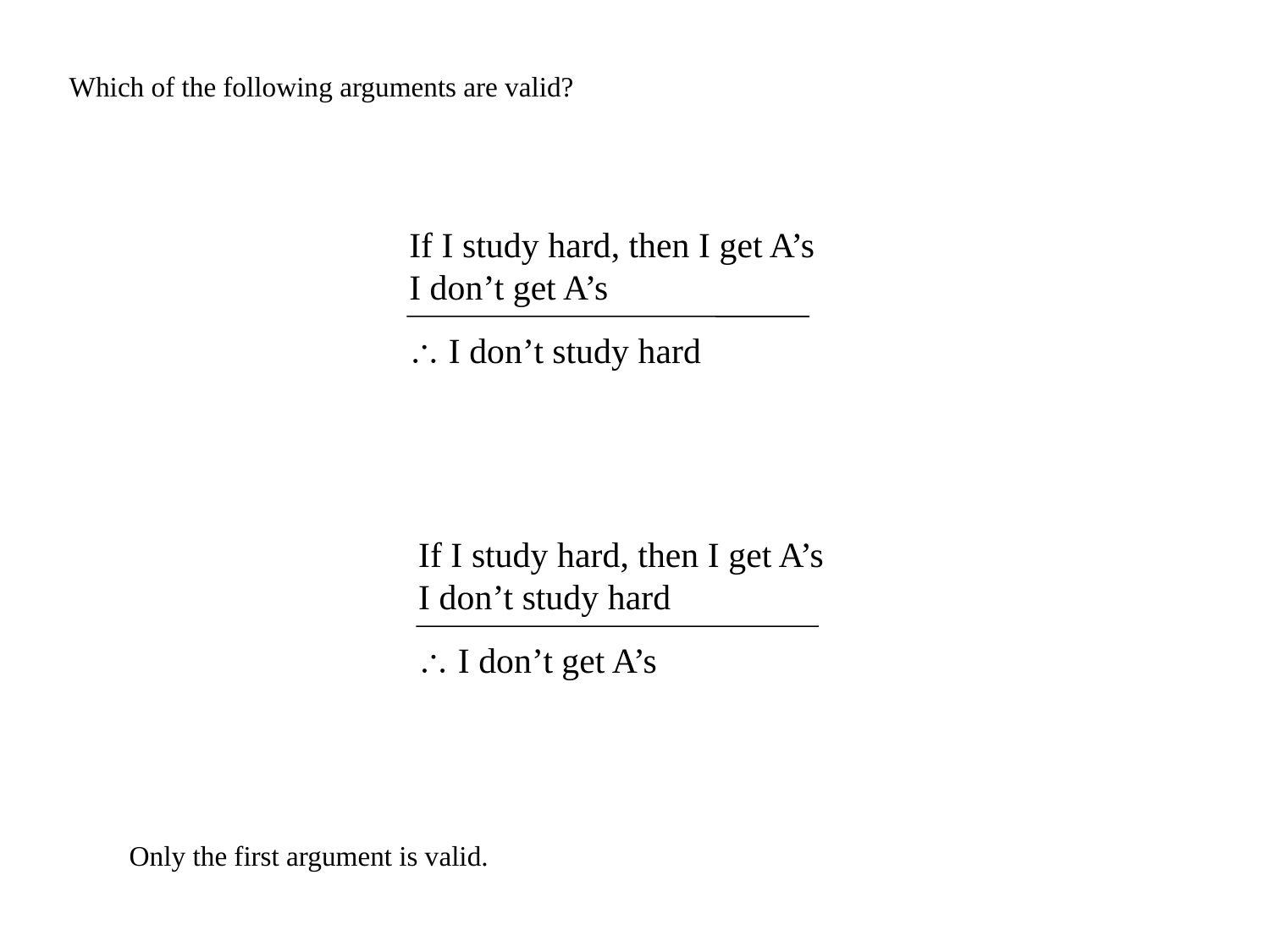

Which of the following arguments are valid?
If I study hard, then I get A’s
I don’t get A’s
∴ I don’t study hard

If I study hard, then I get A’s
I don’t study hard
∴ I don’t get A’s

Only the first argument is valid.